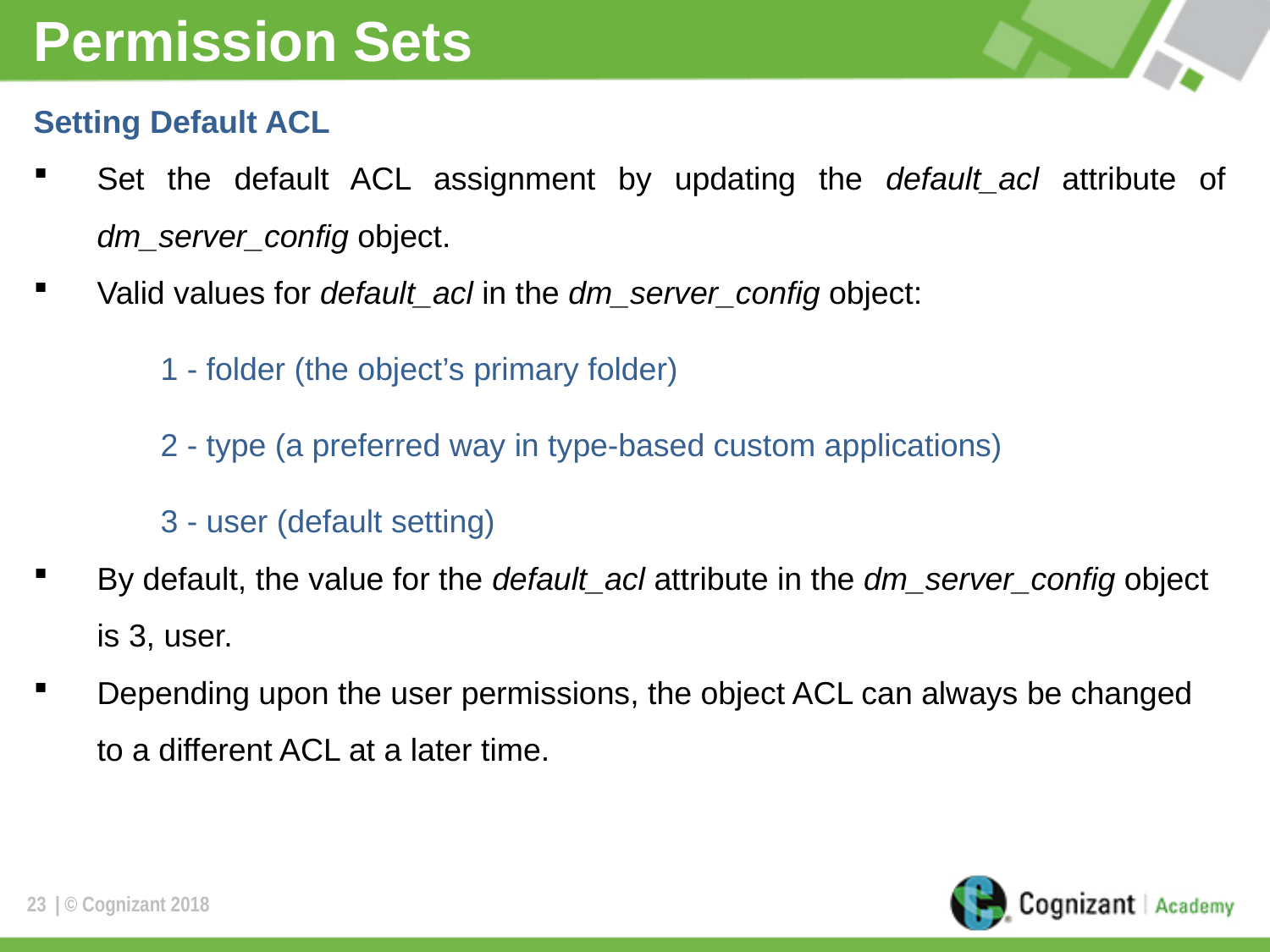

# Permission Sets
Setting Default ACL
Set the default ACL assignment by updating the default_acl attribute of dm_server_config object.
Valid values for default_acl in the dm_server_config object:
1 - folder (the object’s primary folder)
2 - type (a preferred way in type-based custom applications)
3 - user (default setting)
By default, the value for the default_acl attribute in the dm_server_config object is 3, user.
Depending upon the user permissions, the object ACL can always be changed to a different ACL at a later time.
23
| © Cognizant 2018